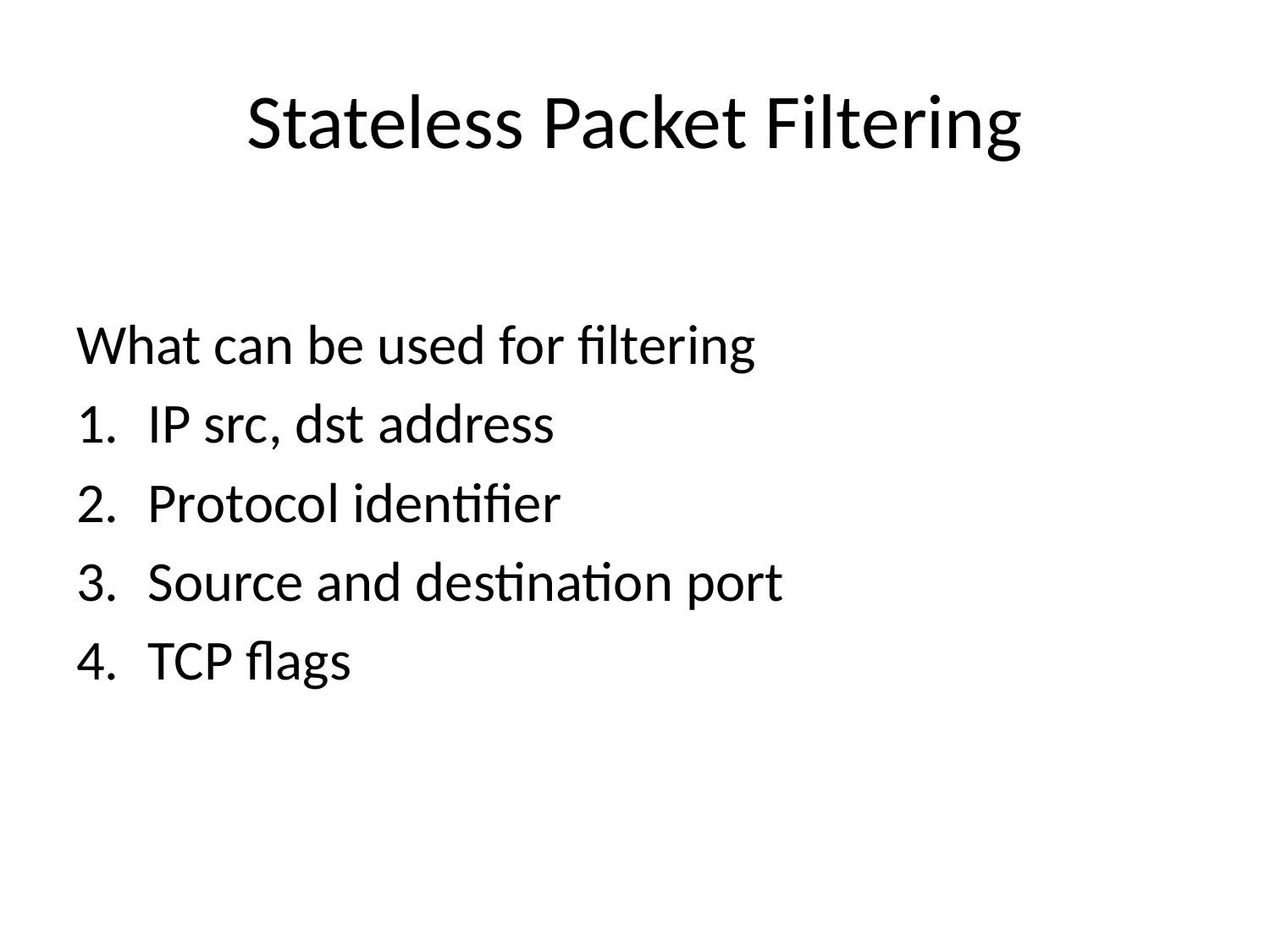

# Stateless Packet Filtering

What can be used for filtering
IP src, dst address
Protocol identifier
Source and destination port
TCP flags